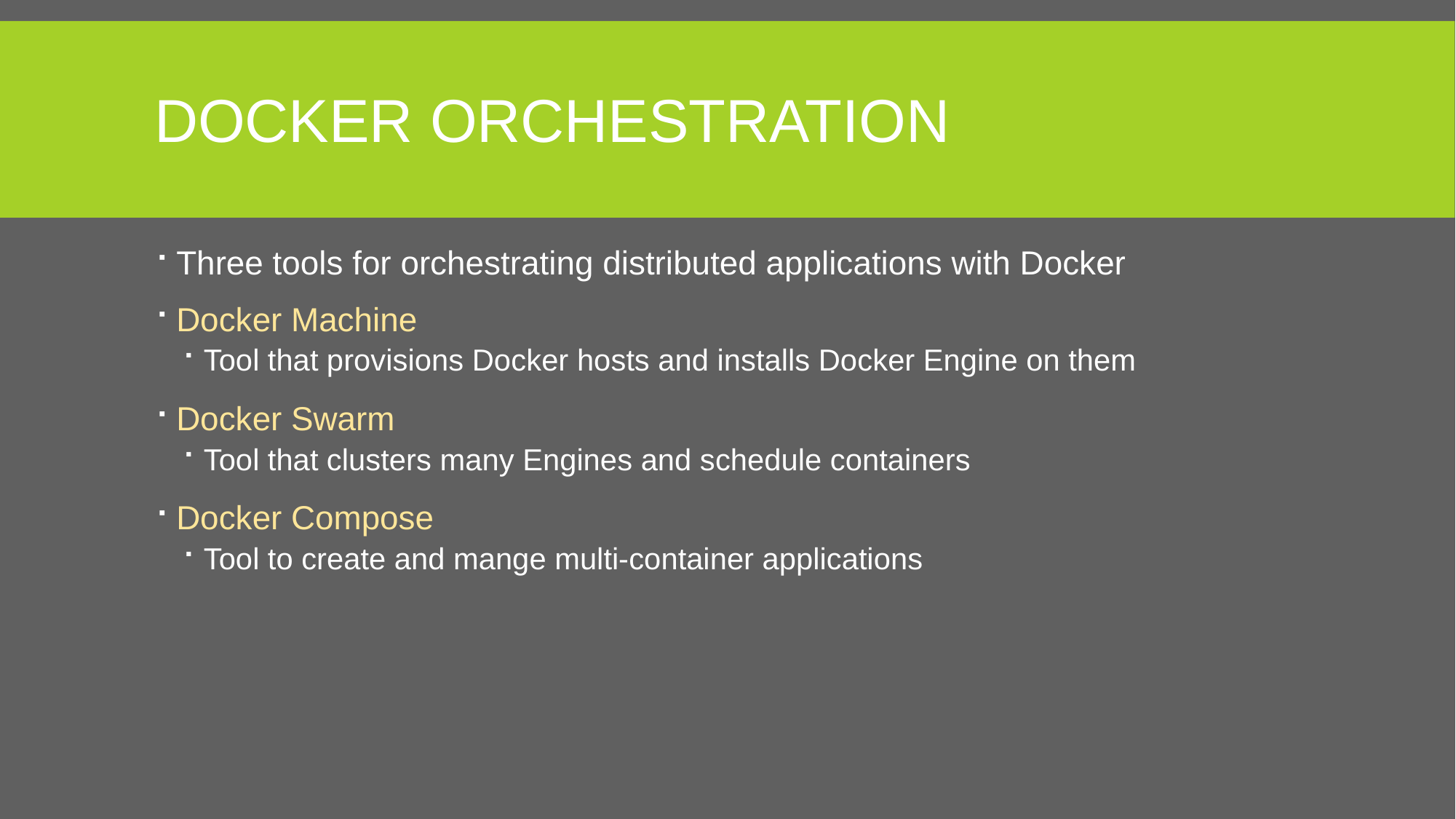

# Docker orchestration
Three tools for orchestrating distributed applications with Docker
Docker Machine
Tool that provisions Docker hosts and installs Docker Engine on them
Docker Swarm
Tool that clusters many Engines and schedule containers
Docker Compose
Tool to create and mange multi-container applications